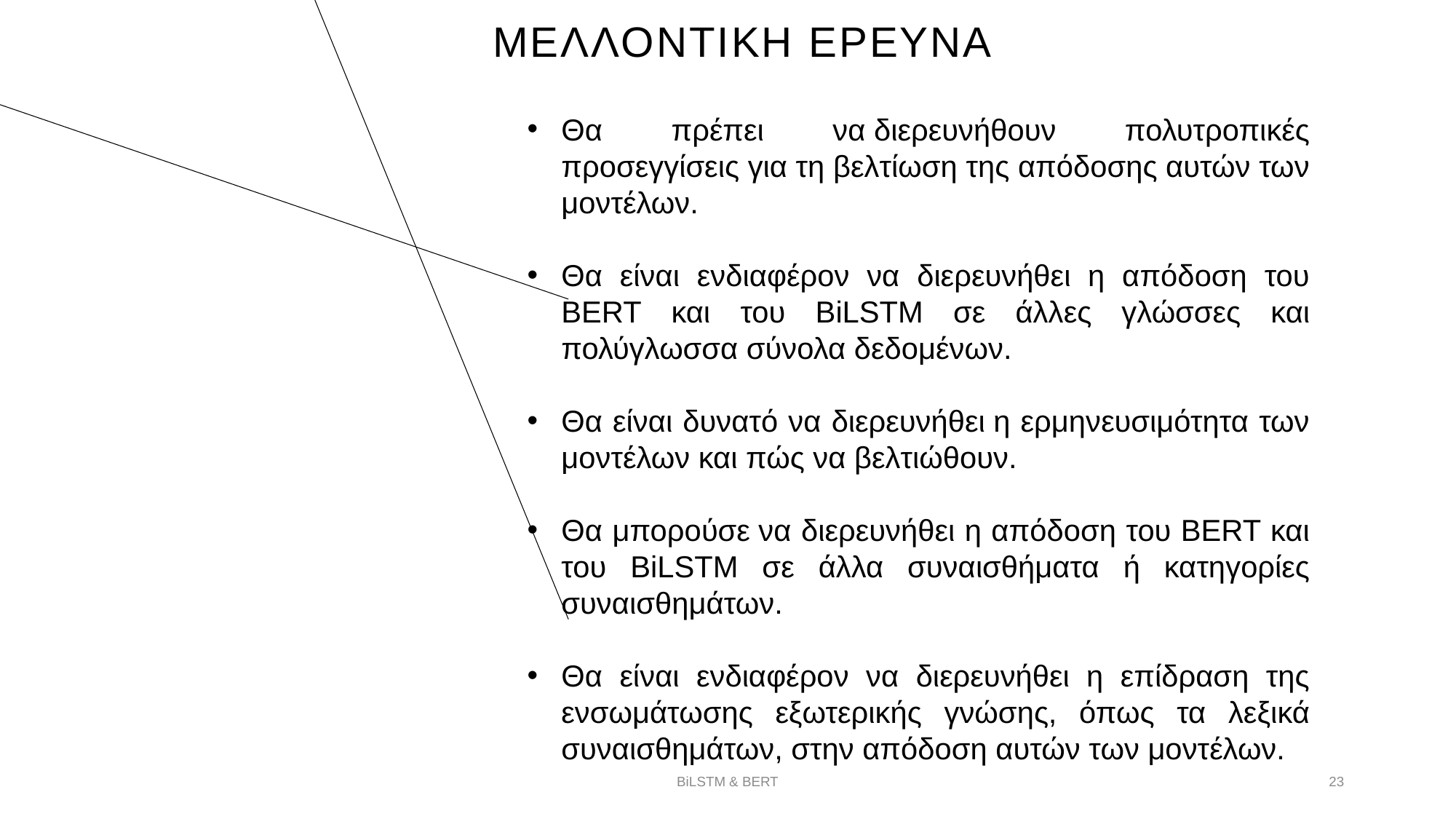

# ΜΕΛΛΟΝΤΙΚΗ ΕΡΕΥΝΑ
Θα πρέπει να διερευνήθουν πολυτροπικές προσεγγίσεις για τη βελτίωση της απόδοσης αυτών των μοντέλων.

Θα είναι ενδιαφέρον να διερευνήθει η απόδοση του BERT και του BiLSTM σε άλλες γλώσσες και πολύγλωσσα σύνολα δεδομένων.

Θα είναι δυνατό να διερευνήθει η ερμηνευσιμότητα των μοντέλων και πώς να βελτιώθουν.

Θα μπορούσε να διερευνήθει η απόδοση του BERT και του BiLSTM σε άλλα συναισθήματα ή κατηγορίες συναισθημάτων.

Θα είναι ενδιαφέρον να διερευνήθει η επίδραση της ενσωμάτωσης εξωτερικής γνώσης, όπως τα λεξικά συναισθημάτων, στην απόδοση αυτών των μοντέλων.

BiLSTM & BERT
23